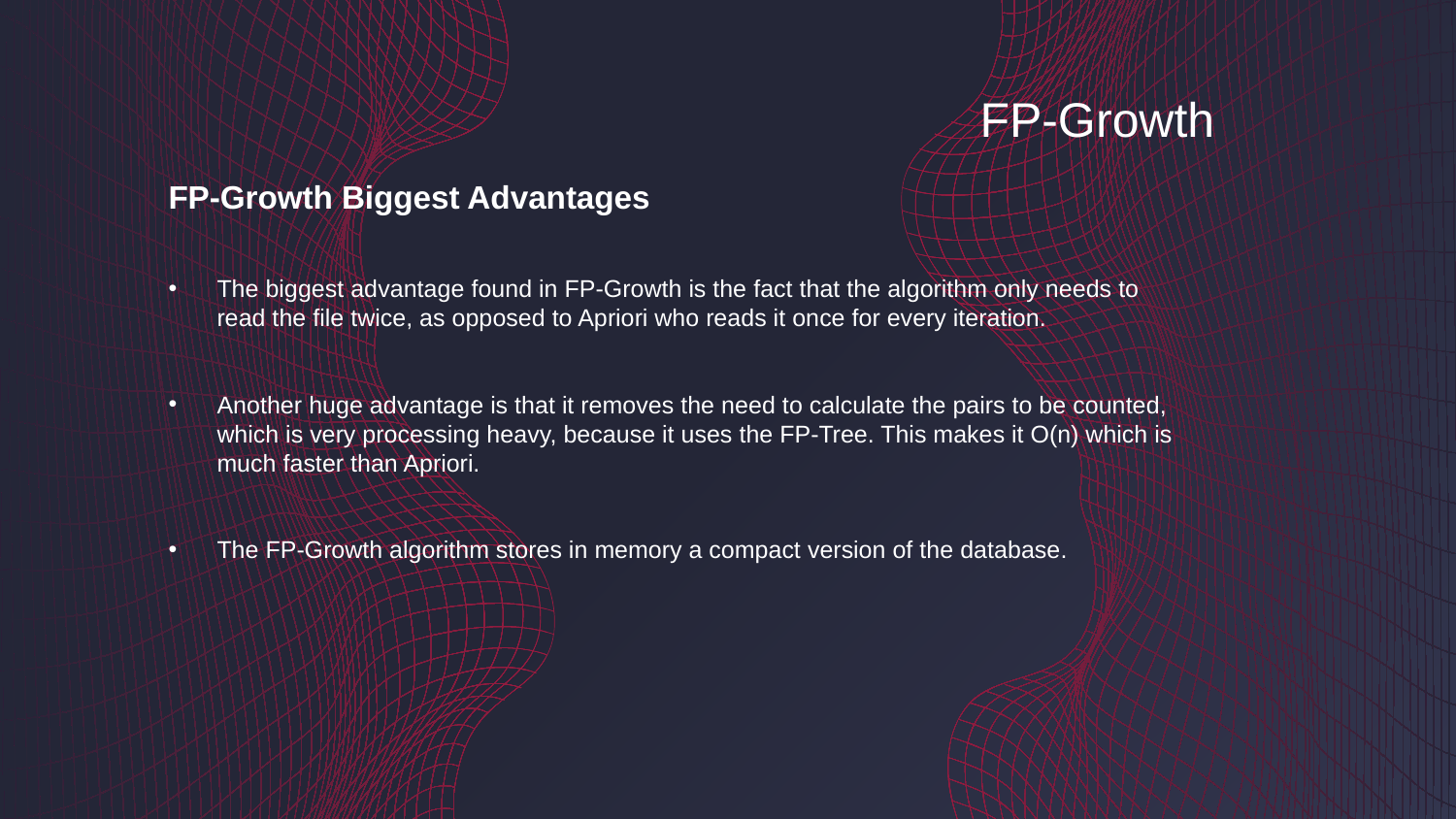

# FP-Growth
FP-Growth Biggest Advantages

The biggest advantage found in FP-Growth is the fact that the algorithm only needs to read the file twice, as opposed to Apriori who reads it once for every iteration.

Another huge advantage is that it removes the need to calculate the pairs to be counted, which is very processing heavy, because it uses the FP-Tree. This makes it O(n) which is much faster than Apriori.

The FP-Growth algorithm stores in memory a compact version of the database.